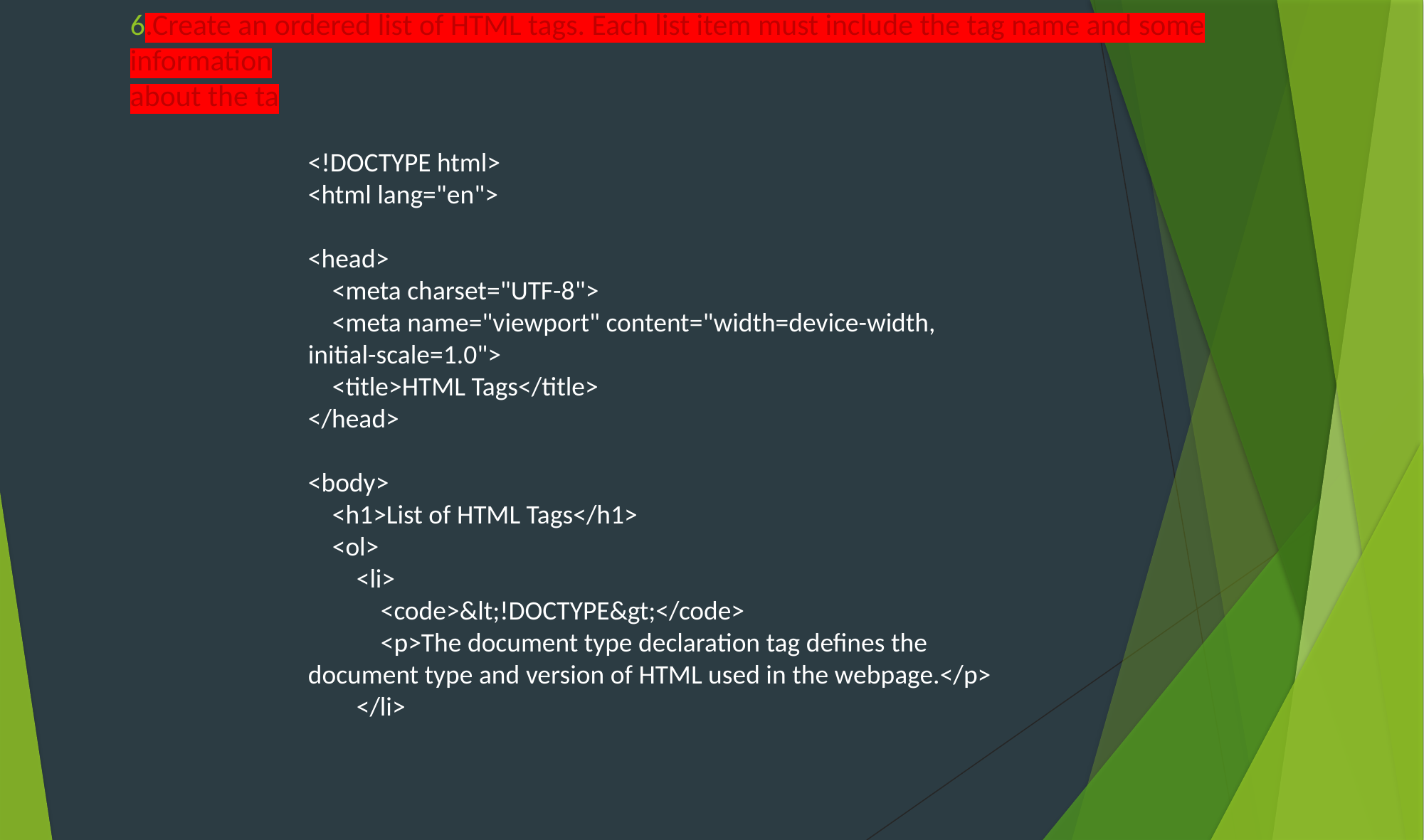

# 6.Create an ordered list of HTML tags. Each list item must include the tag name and some information about the ta
<!DOCTYPE html>
<html lang="en">

<head>
    <meta charset="UTF-8">
    <meta name="viewport" content="width=device-width, initial-scale=1.0">
    <title>HTML Tags</title>
</head>

<body>
    <h1>List of HTML Tags</h1>
    <ol>
        <li>
            <code>&lt;!DOCTYPE&gt;</code>
            <p>The document type declaration tag defines the document type and version of HTML used in the webpage.</p>
        </li>